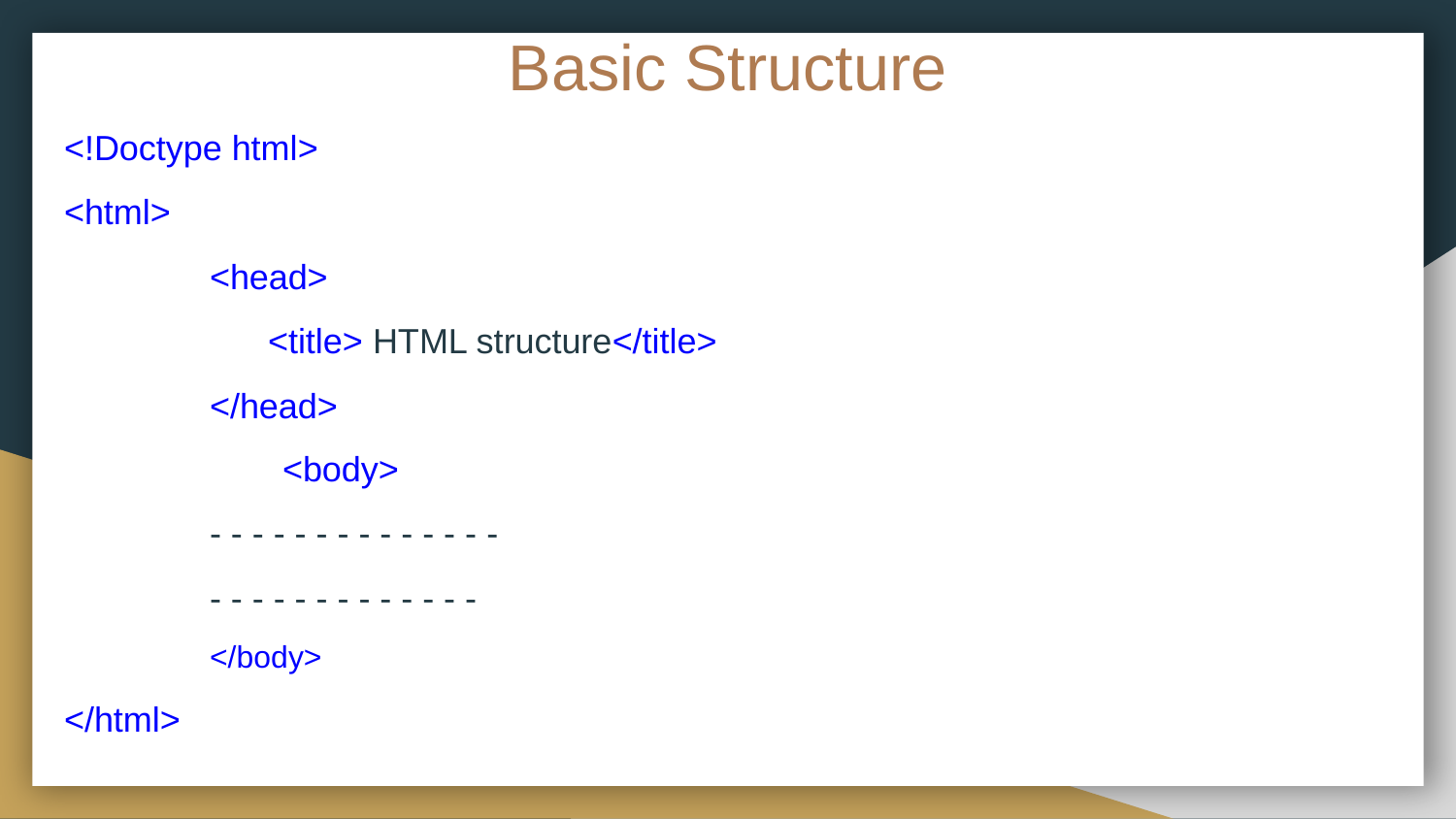

# Basic Structure
<!Doctype html>
<html>
	<head>
      <title> HTML structure</title>
</head>
	<body>
- - - - - - - - - - - - - -
- - - - - - - - - - - - -
</body>
</html>